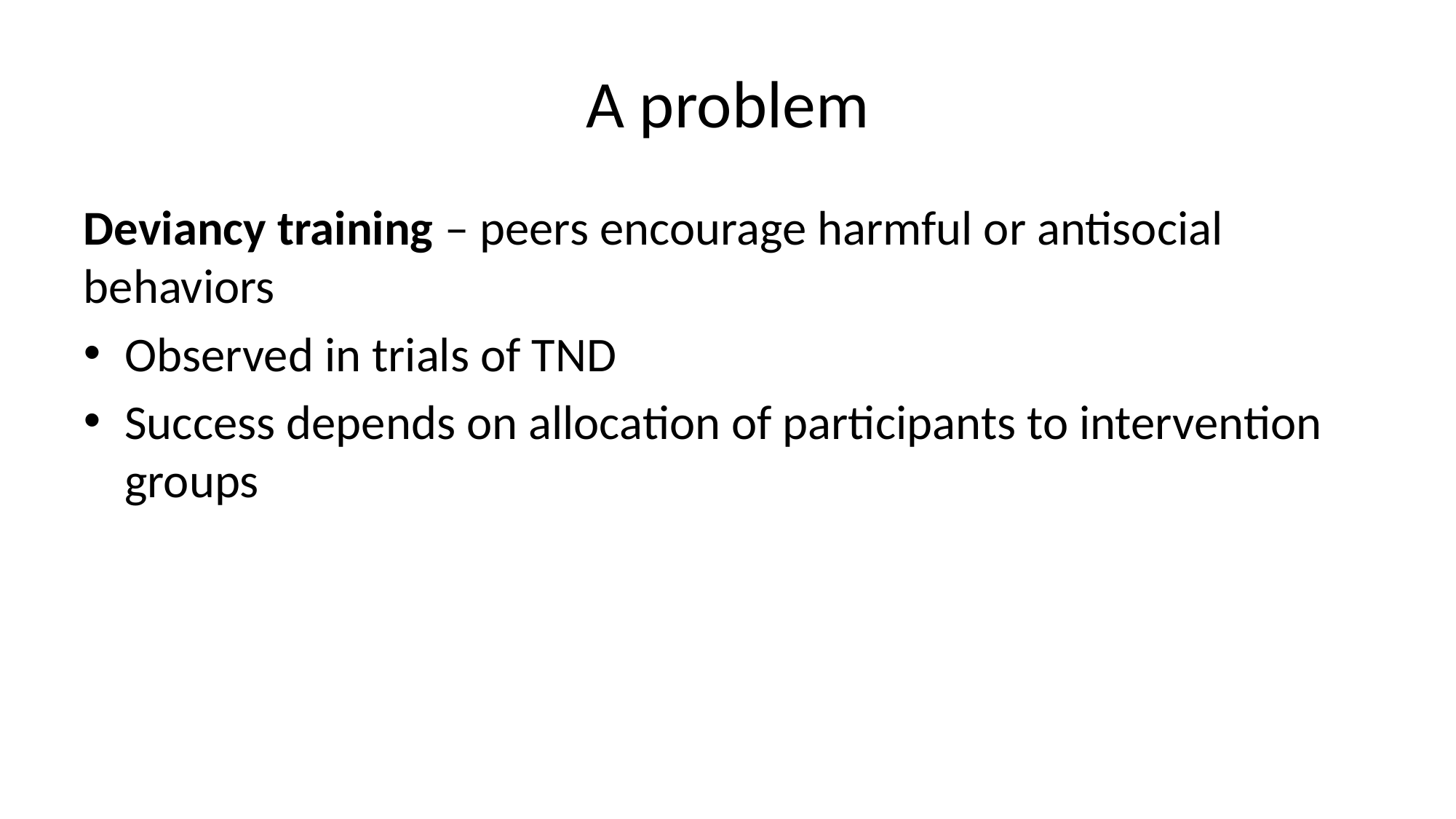

# A problem
Deviancy training – peers encourage harmful or antisocial behaviors
Observed in trials of TND
Success depends on allocation of participants to intervention groups